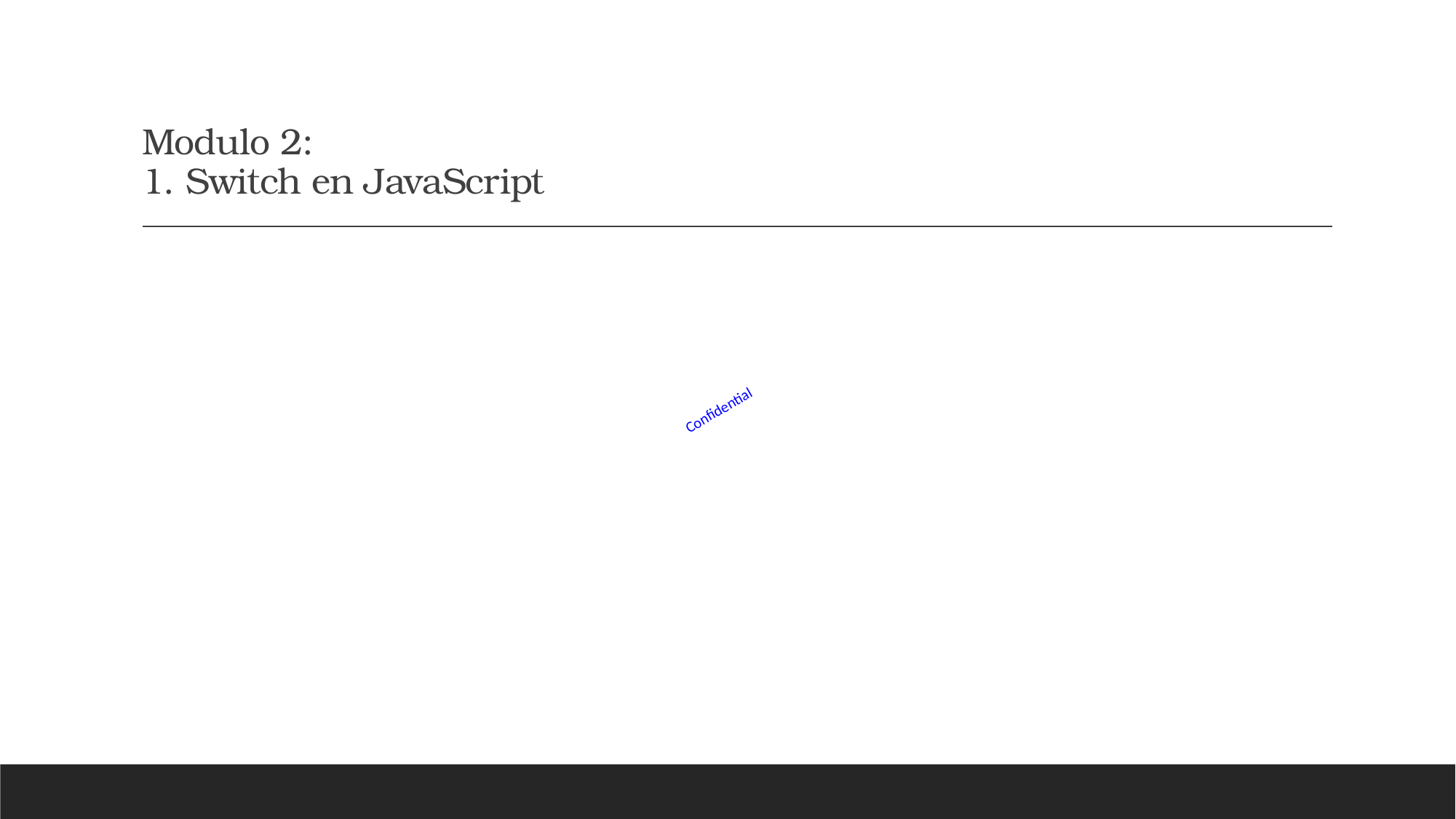

# Modulo 2: 1. Switch en JavaScript